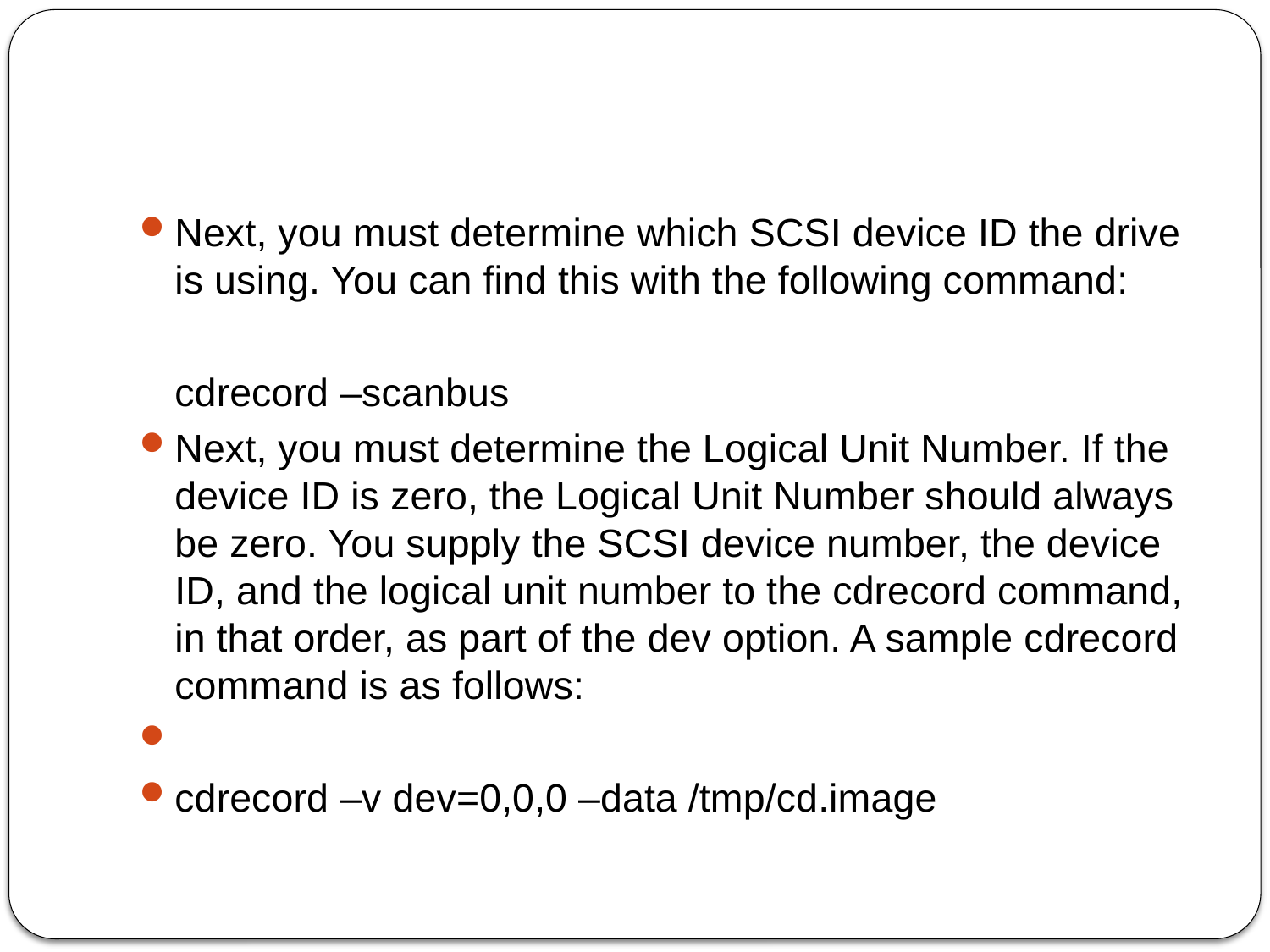

#
Next, you must determine which SCSI device ID the drive is using. You can find this with the following command:

			cdrecord –scanbus
Next, you must determine the Logical Unit Number. If the device ID is zero, the Logical Unit Number should always be zero. You supply the SCSI device number, the device ID, and the logical unit number to the cdrecord command, in that order, as part of the dev option. A sample cdrecord command is as follows:

cdrecord –v dev=0,0,0 –data /tmp/cd.image